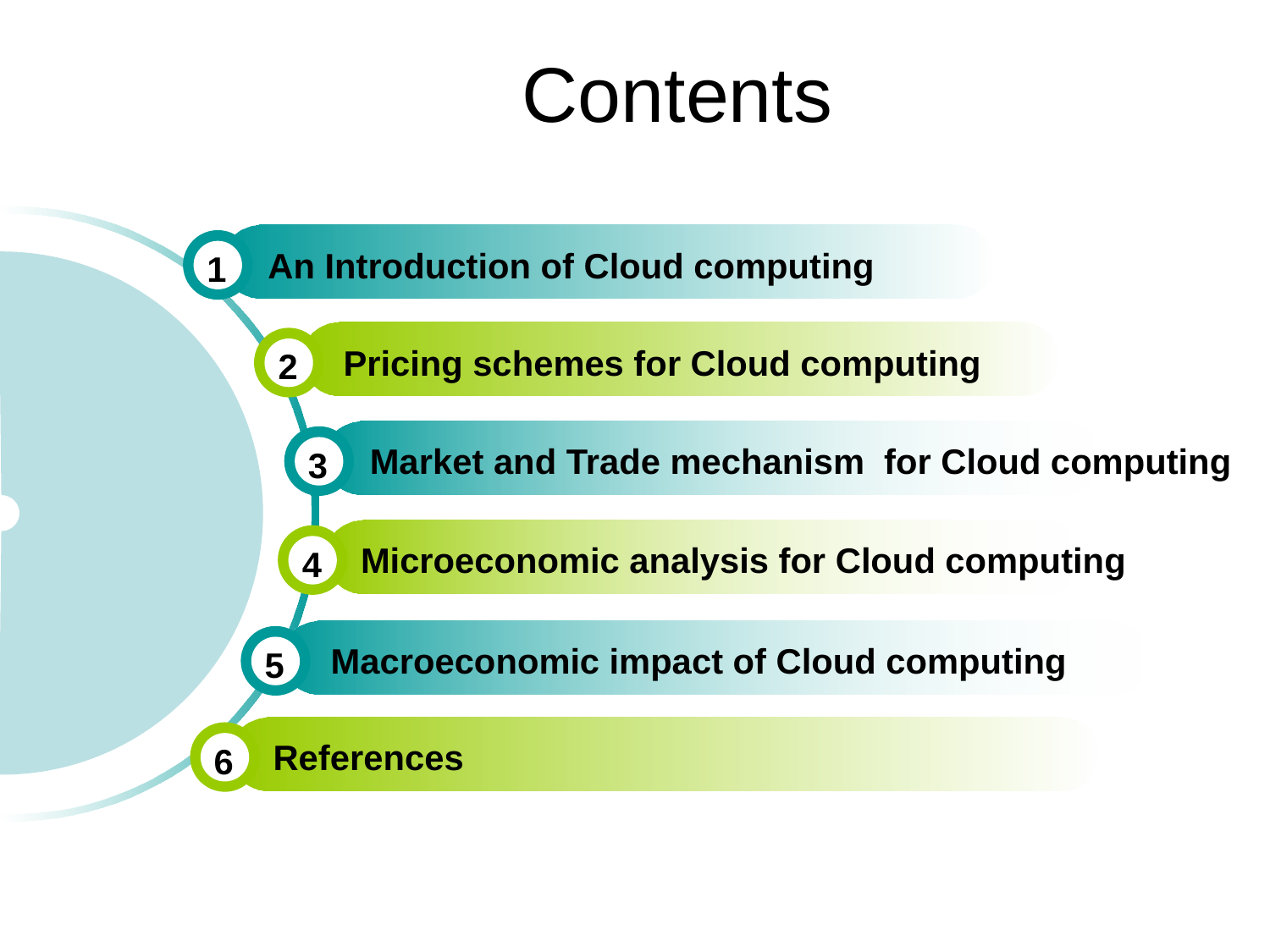

Contents

An Introduction of Cloud computing
1

Pricing schemes for Cloud computing
2

Market and Trade mechanism  for Cloud computing
3

Microeconomic analysis for Cloud computing
4

Macroeconomic impact of Cloud computing
5

References
6